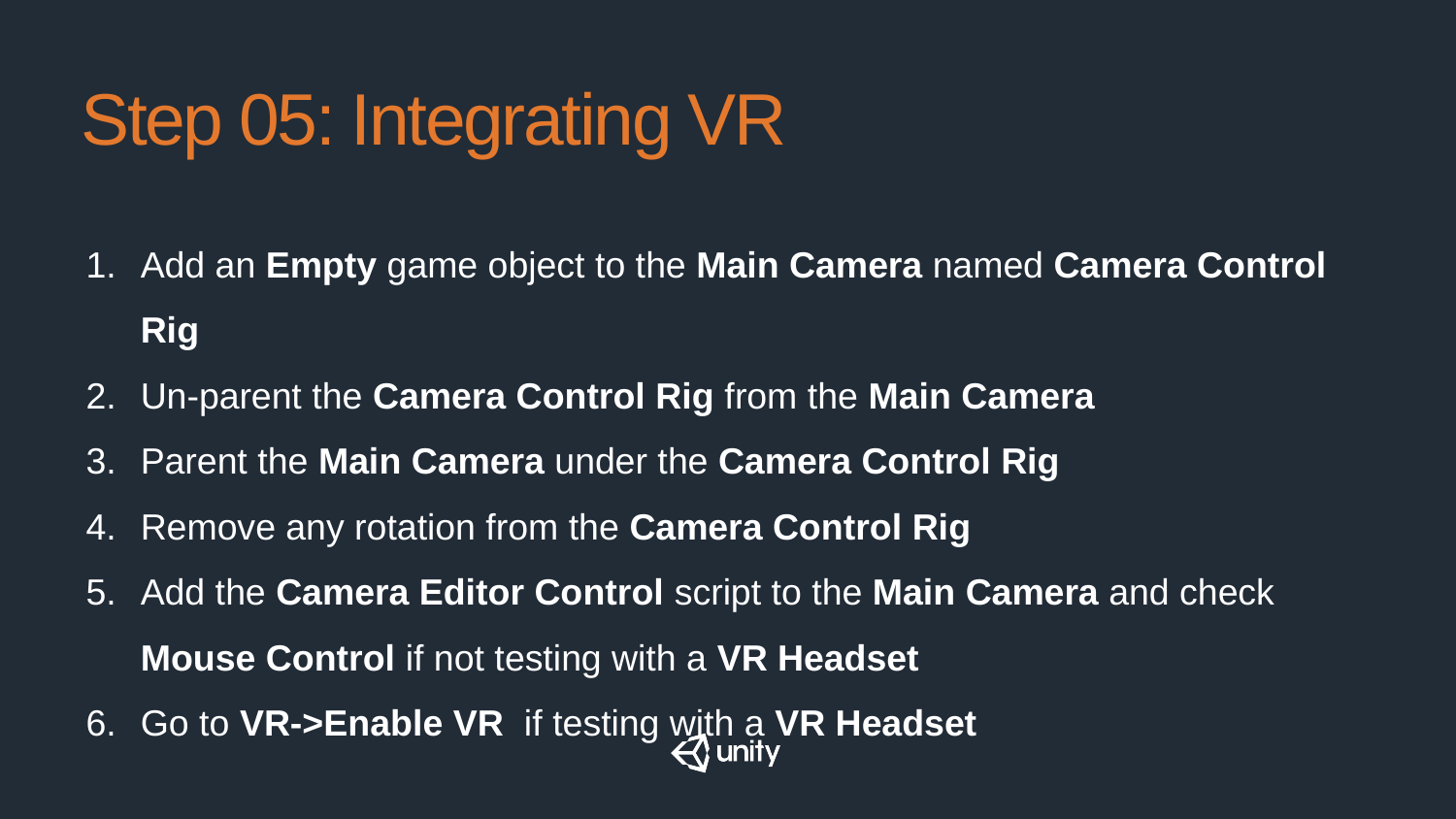

# Step 05: Integrating VR
Add an Empty game object to the Main Camera named Camera Control Rig
Un-parent the Camera Control Rig from the Main Camera
Parent the Main Camera under the Camera Control Rig
Remove any rotation from the Camera Control Rig
Add the Camera Editor Control script to the Main Camera and check Mouse Control if not testing with a VR Headset
Go to VR->Enable VR  if testing with a VR Headset